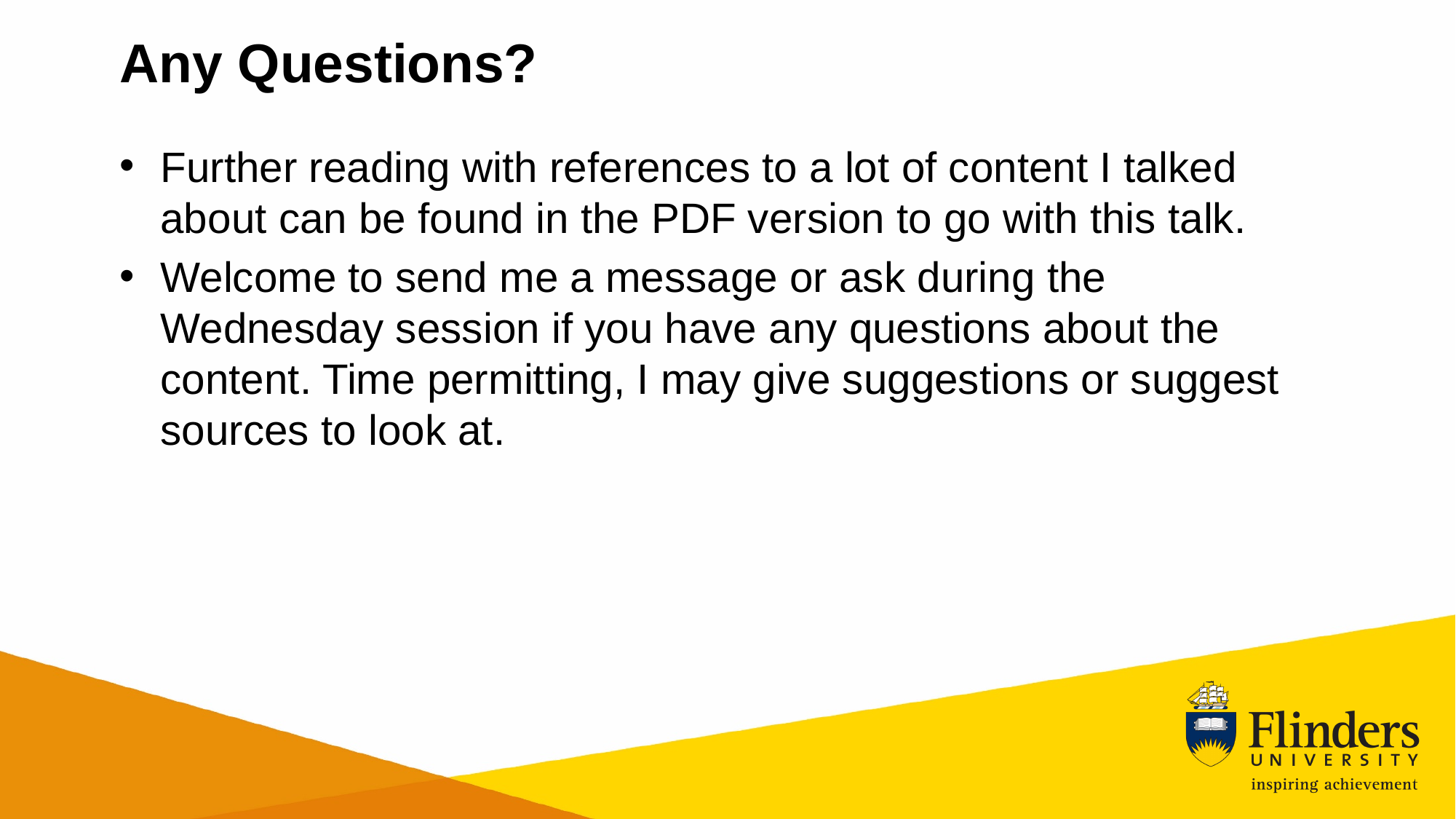

# Any Questions?
Further reading with references to a lot of content I talked about can be found in the PDF version to go with this talk.
Welcome to send me a message or ask during the Wednesday session if you have any questions about the content. Time permitting, I may give suggestions or suggest sources to look at.